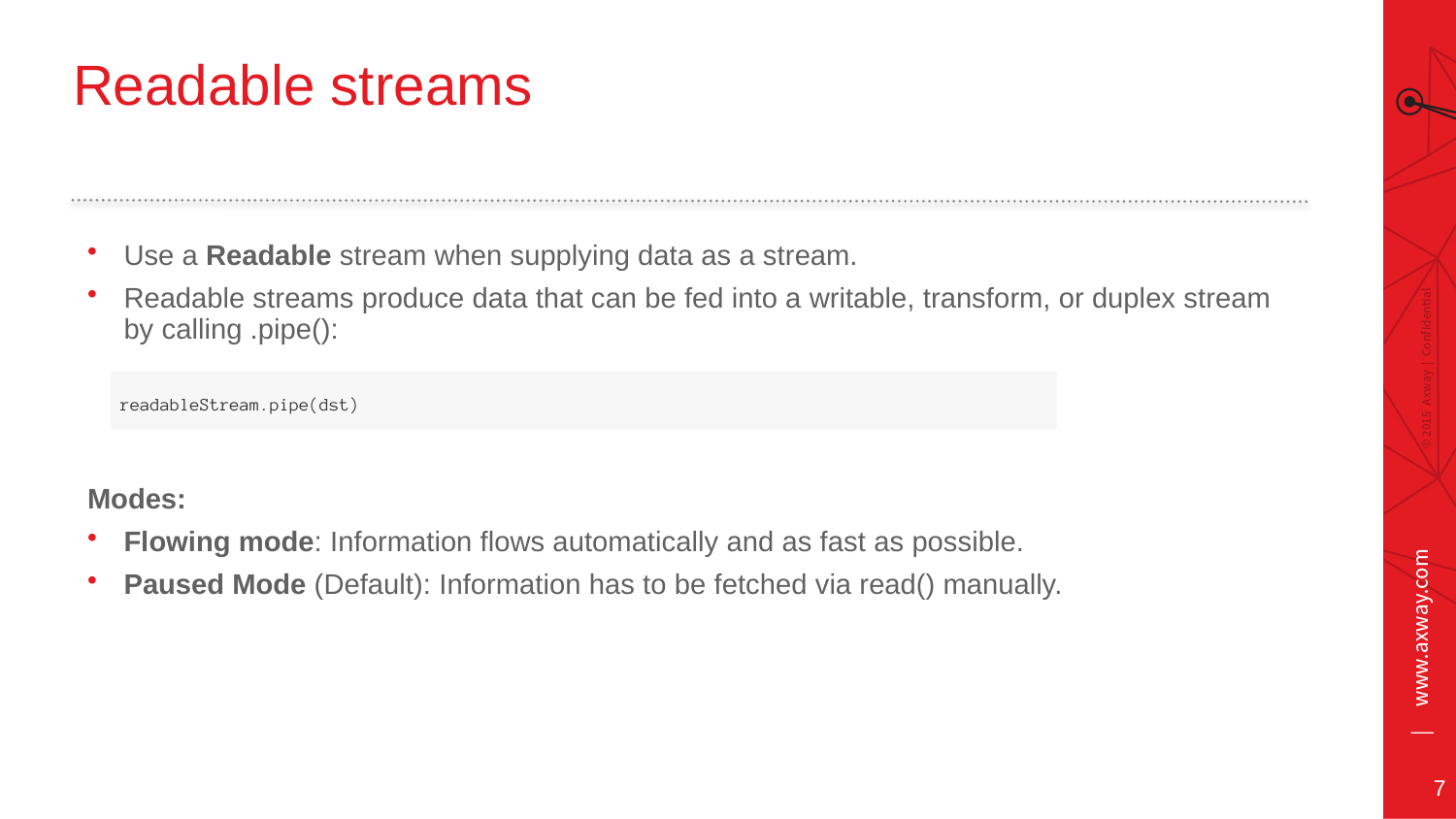

# Readable streams

Use a Readable stream when supplying data as a stream.
Readable streams produce data that can be fed into a writable, transform, or duplex stream by calling .pipe():

Modes:
Flowing mode: Information flows automatically and as fast as possible.
Paused Mode (Default): Information has to be fetched via read() manually.

 readableStream.pipe(dst)

7